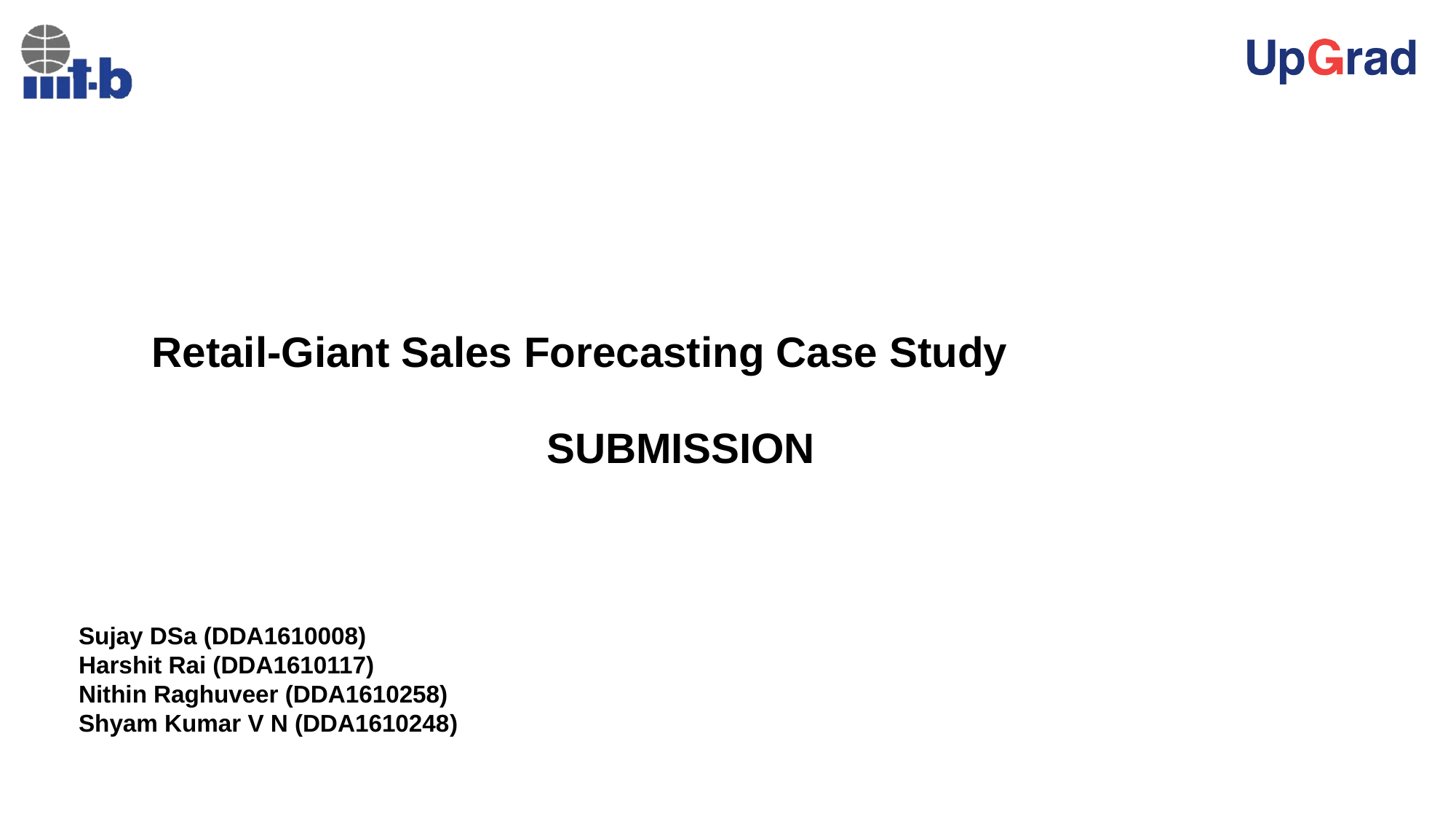

Retail-Giant Sales Forecasting Case Study

SUBMISSION

Sujay DSa (DDA1610008)
Harshit Rai (DDA1610117)
Nithin Raghuveer (DDA1610258)
Shyam Kumar V N (DDA1610248)